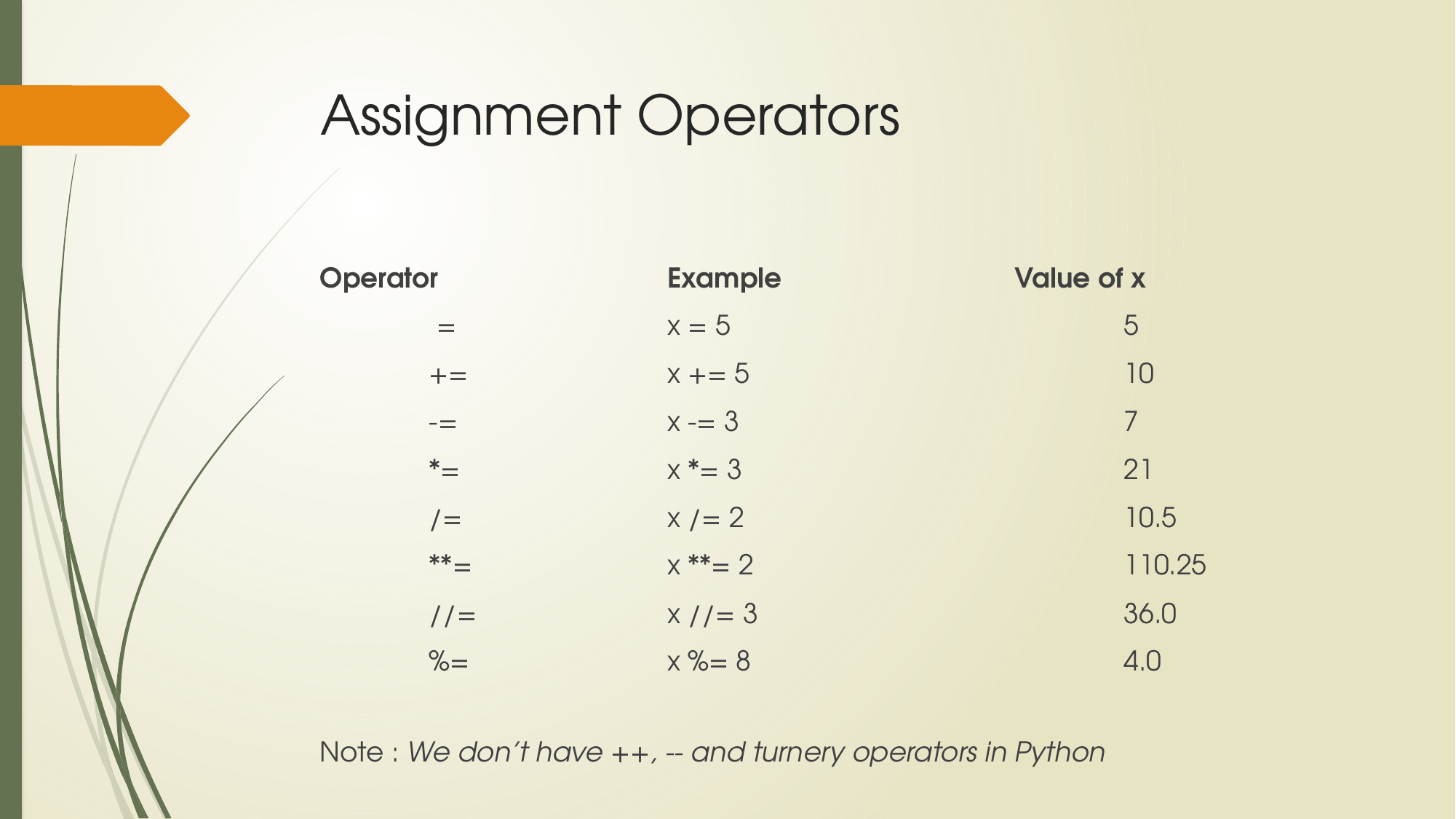

# Assignment Operators
Operator
	 =
	+=
	-=
	*=
	/=
	**=
	//=
	%=
Example
x = 5
x += 5
x -= 3
x *= 3
x /= 2
x **= 2
x //= 3
x %= 8
Value of x
	5
	10
	7
	21
	10.5
	110.25
	36.0
	4.0
Note : We don’t have ++, -- and turnery operators in Python